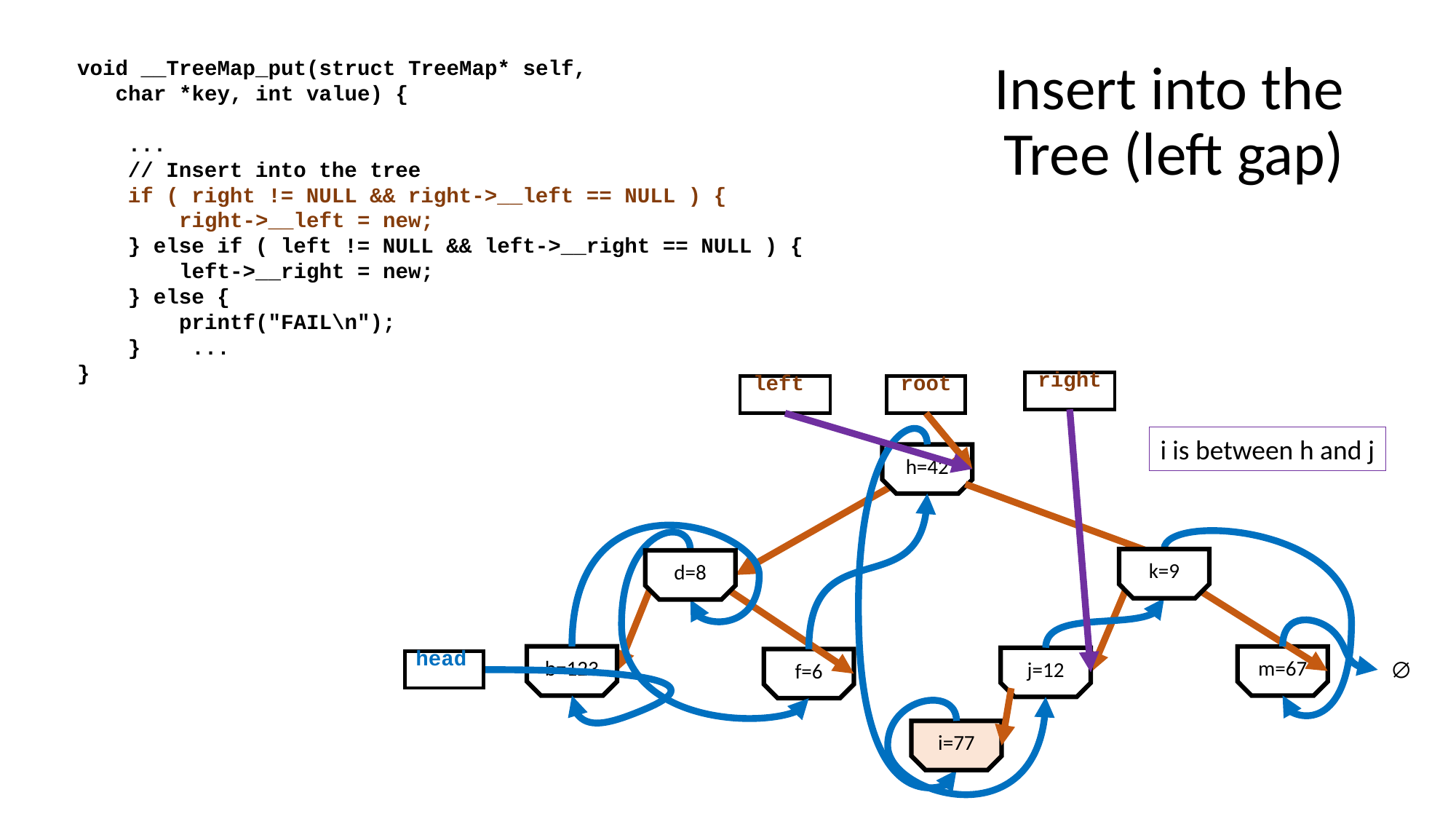

# Insert into the Tree (left gap)
void __TreeMap_put(struct TreeMap* self,
   char *key, int value) {

    ...
    // Insert into the tree
    if ( right != NULL && right->__left == NULL ) {
        right->__left = new;
    } else if ( left != NULL && left->__right == NULL ) {
        left->__right = new;
    } else {
        printf("FAIL\n");
    }    ...
}

right
left
root
i is between h and j
h=42
k=9
d=8
b=123
m=67
j=12
f=6
head
∅
i=77